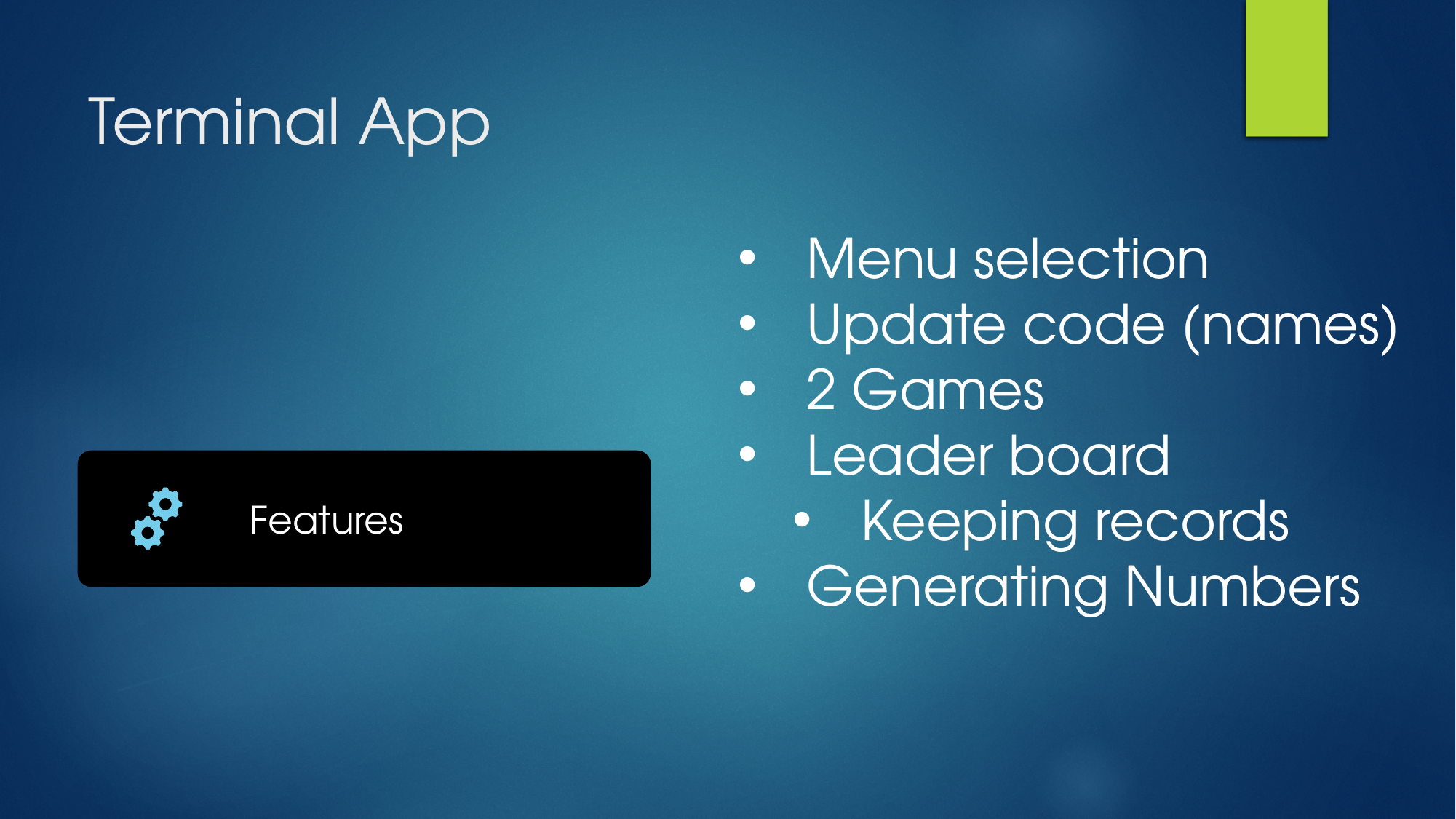

# Terminal App
Menu selection
Update code (names)
2 Games
Leader board
Keeping records
Generating Numbers
Features